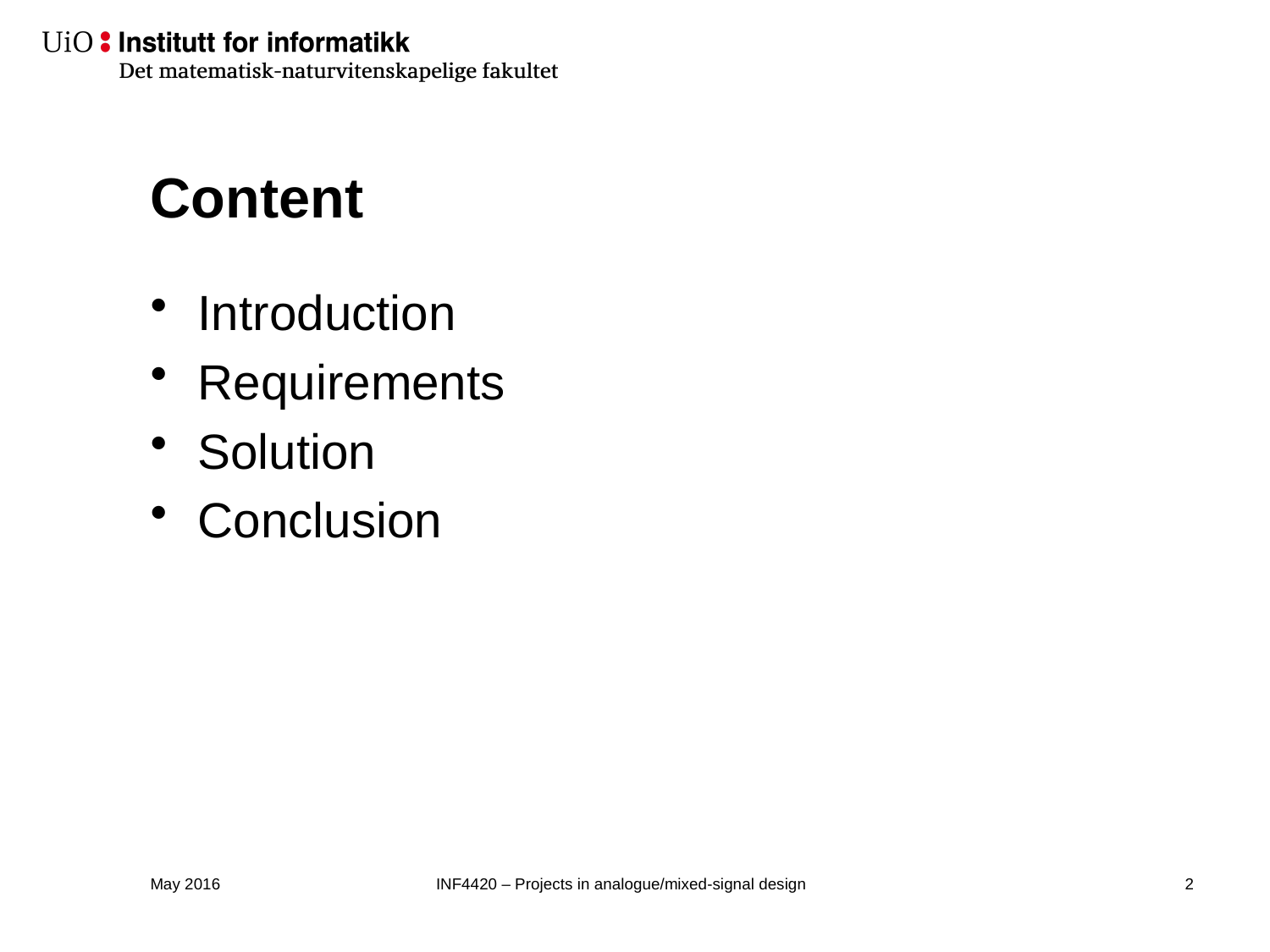

# Content
Introduction
Requirements
Solution
Conclusion
May 2016
INF4420 – Projects in analogue/mixed-signal design
2